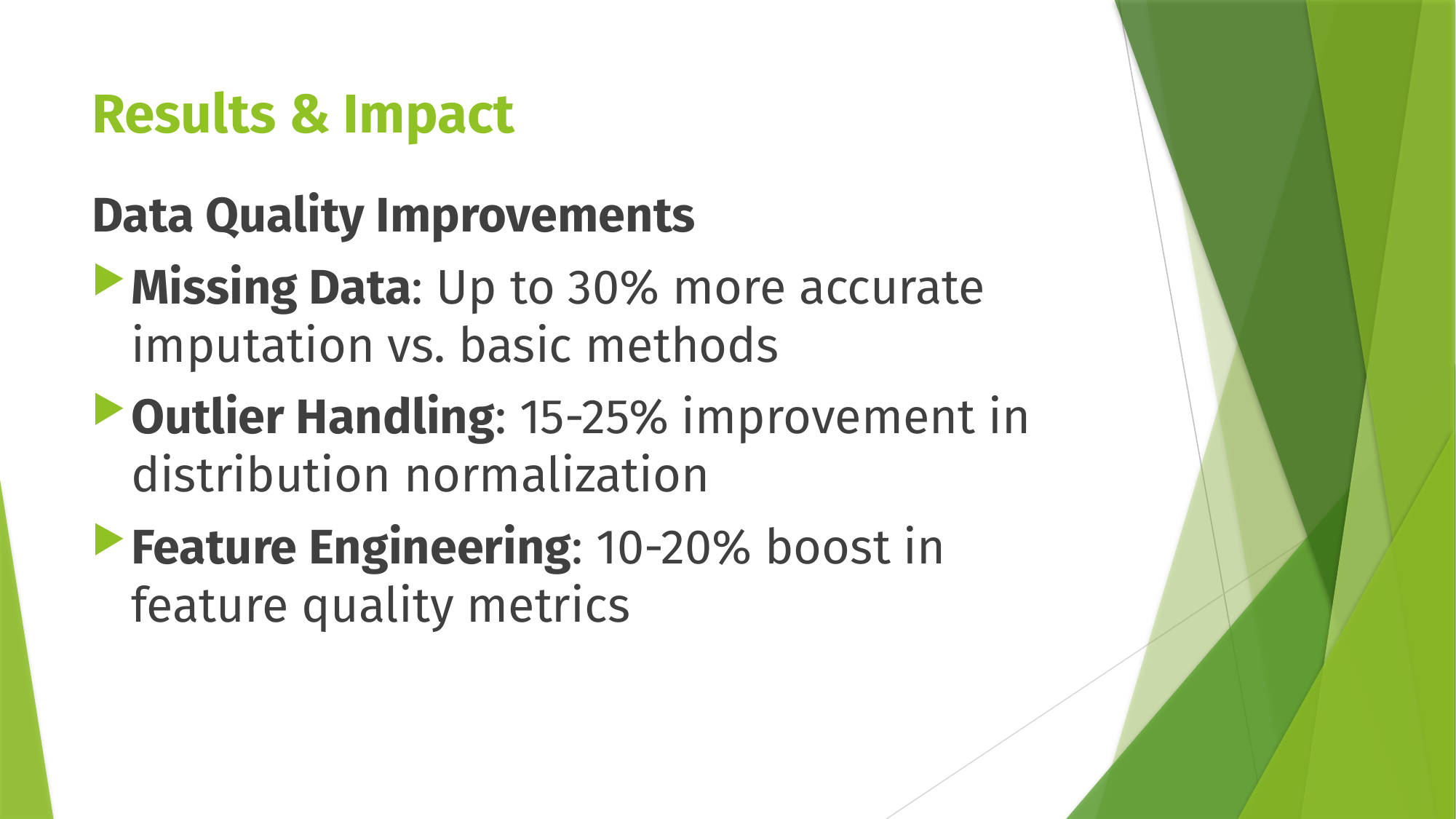

# Results & Impact
Data Quality Improvements
Missing Data: Up to 30% more accurate imputation vs. basic methods
Outlier Handling: 15-25% improvement in distribution normalization
Feature Engineering: 10-20% boost in feature quality metrics